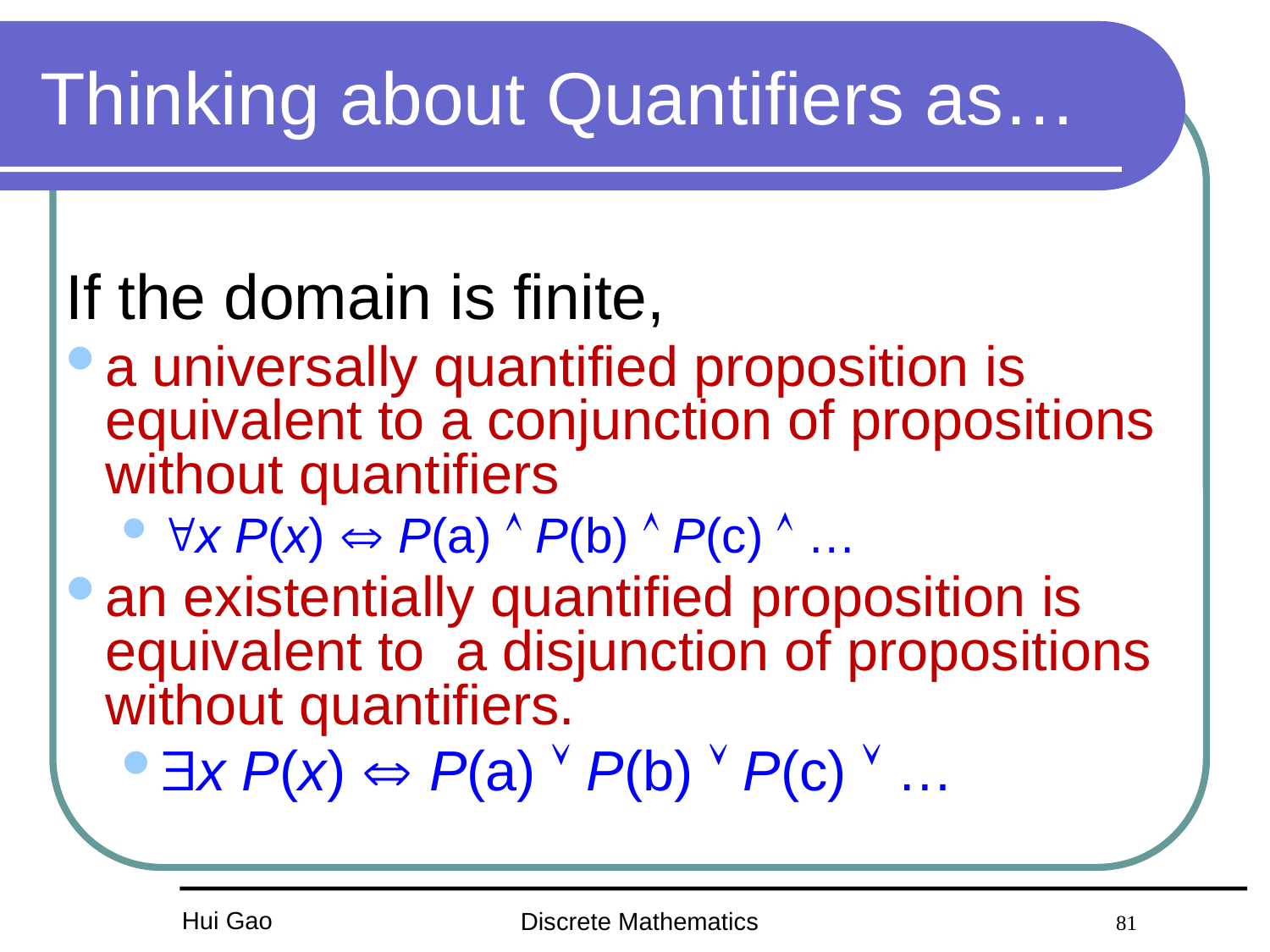

# Thinking about Quantifiers as…

If the domain is finite,
a universally quantified proposition is equivalent to a conjunction of propositions without quantifiers
∀x P(x) ⇔ P(a) ∧ P(b) ∧ P(c) ∧ …
an existentially quantified proposition is equivalent to  a disjunction of propositions without quantifiers.
∃x P(x) ⇔ P(a) ∨ P(b) ∨ P(c) ∨ …